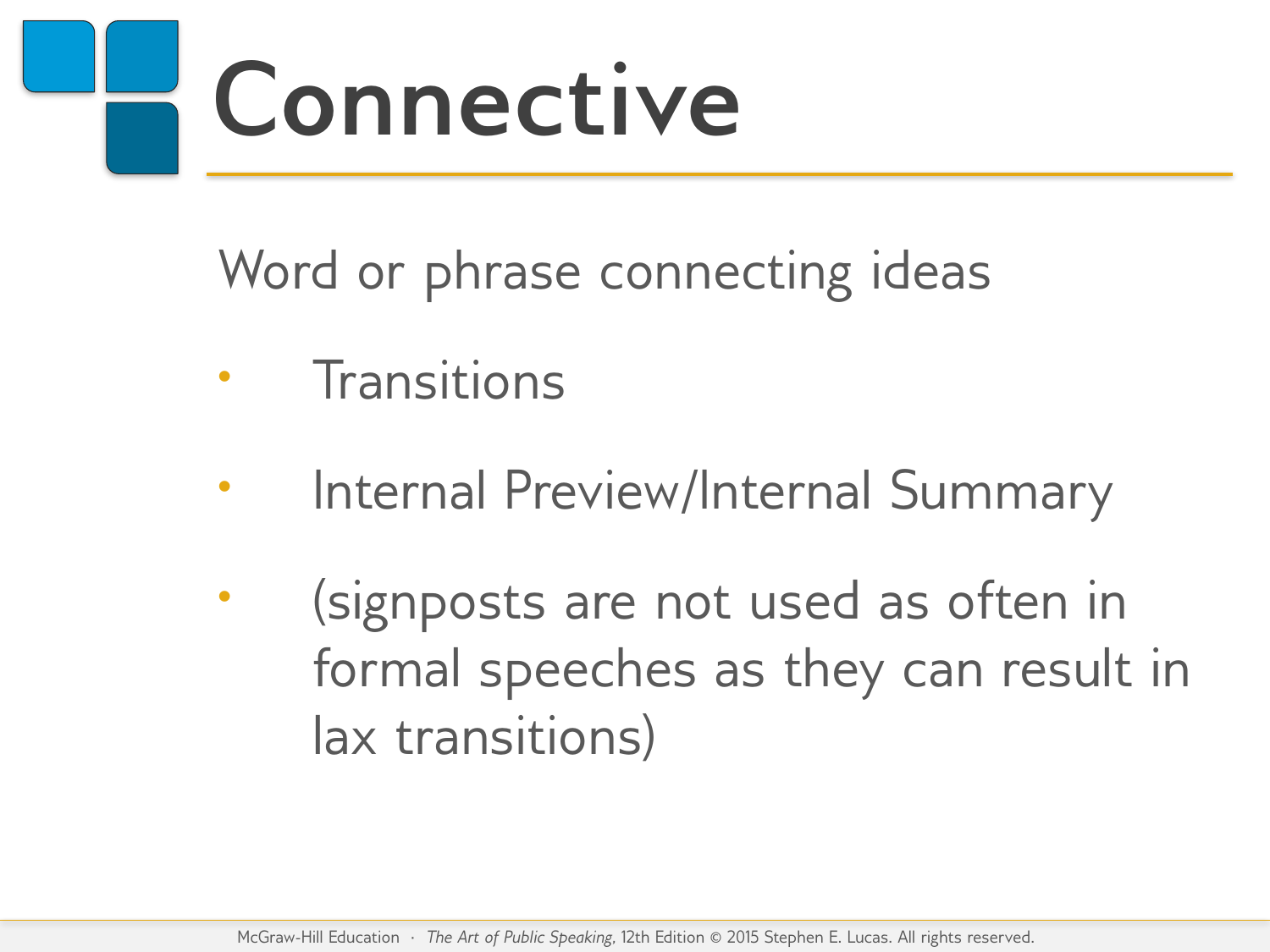

# Connective
Word or phrase connecting ideas
Transitions
Internal Preview/Internal Summary
(signposts are not used as often in formal speeches as they can result in lax transitions)